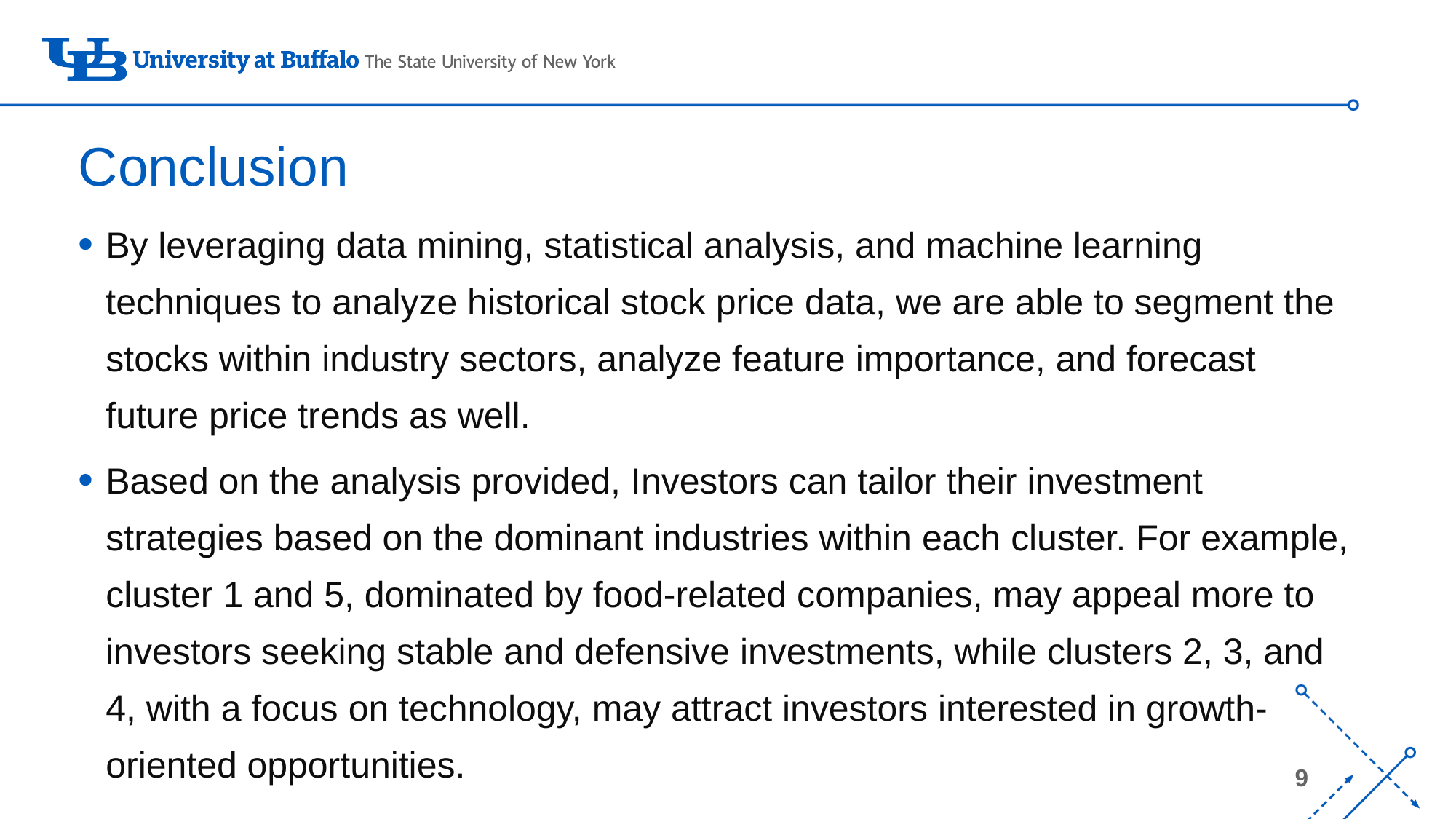

# Conclusion
By leveraging data mining, statistical analysis, and machine learning techniques to analyze historical stock price data, we are able to segment the stocks within industry sectors, analyze feature importance, and forecast future price trends as well.
Based on the analysis provided, Investors can tailor their investment strategies based on the dominant industries within each cluster. For example, cluster 1 and 5, dominated by food-related companies, may appeal more to investors seeking stable and defensive investments, while clusters 2, 3, and 4, with a focus on technology, may attract investors interested in growth-oriented opportunities.